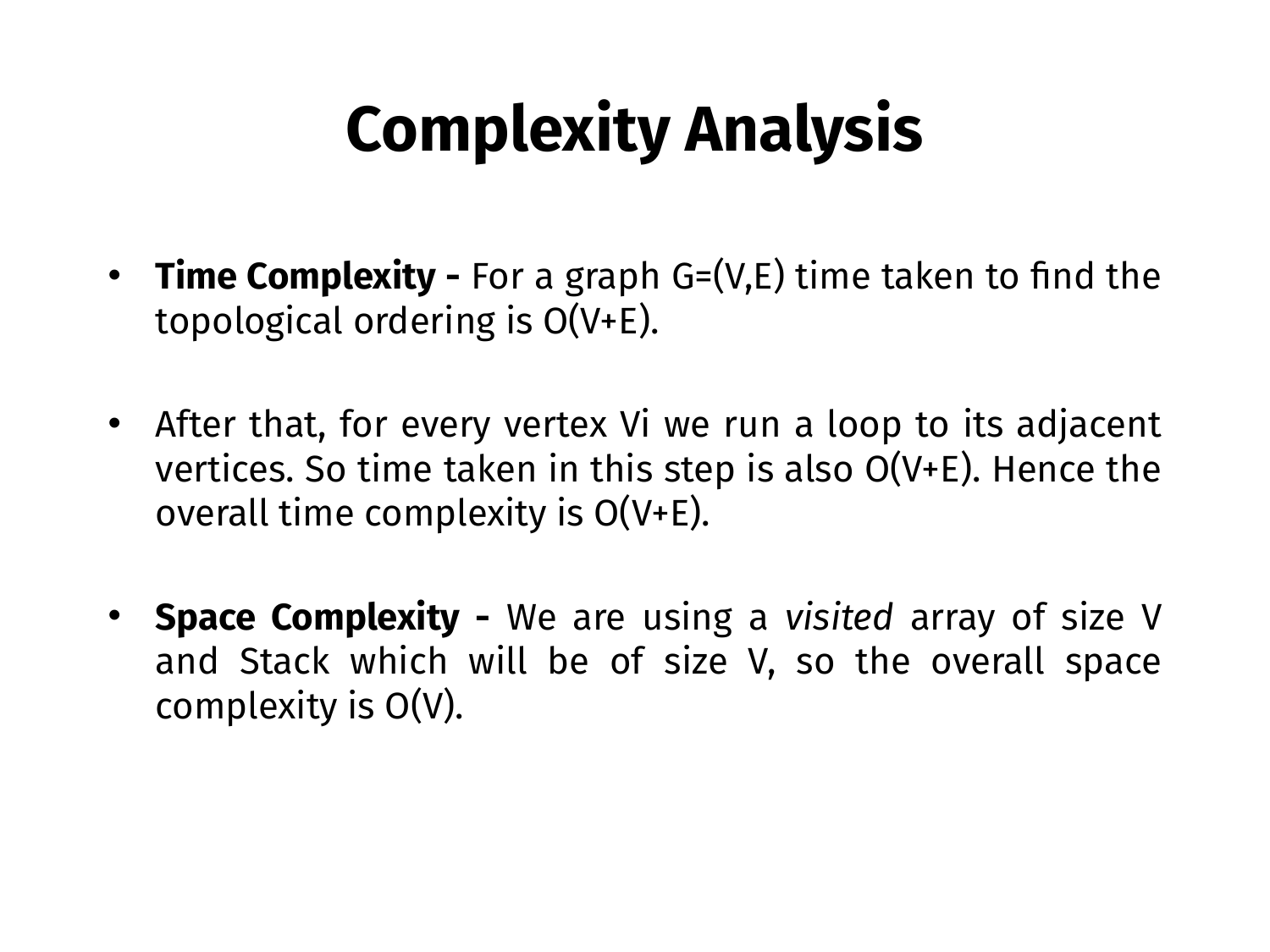

# Complexity Analysis
Time Complexity - For a graph G=(V,E) time taken to find the topological ordering is O(V+E).

After that, for every vertex Vi​ we run a loop to its adjacent vertices. So time taken in this step is also O(V+E). Hence the overall time complexity is O(V+E).

Space Complexity - We are using a visited array of size V and Stack which will be of size V, so the overall space complexity is O(V).